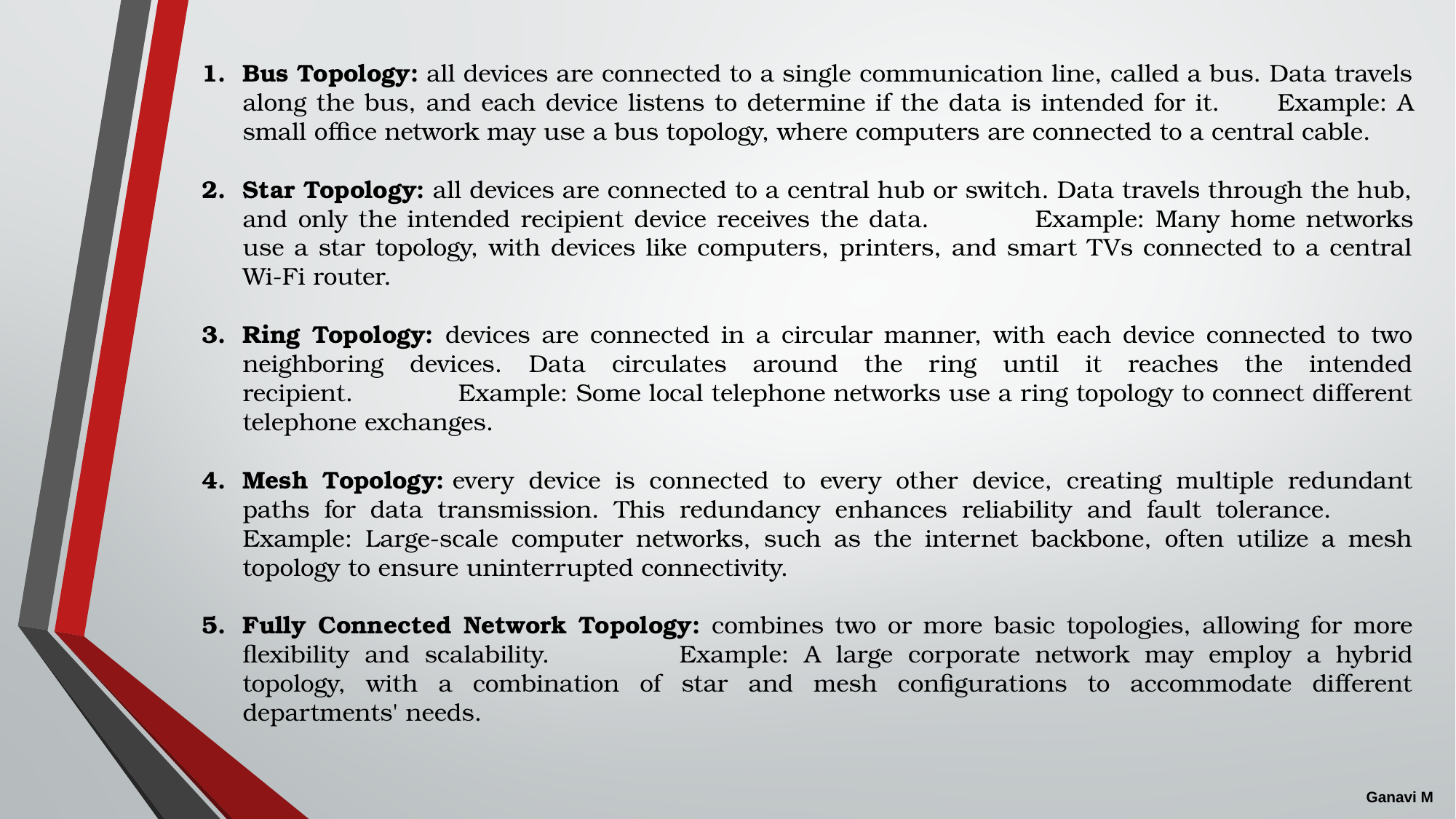

Bus Topology: all devices are connected to a single communication line, called a bus. Data travels along the bus, and each device listens to determine if the data is intended for it.   Example: A small office network may use a bus topology, where computers are connected to a central cable.

Star Topology: all devices are connected to a central hub or switch. Data travels through the hub, and only the intended recipient device receives the data.     Example: Many home networks use a star topology, with devices like computers, printers, and smart TVs connected to a central Wi-Fi router.

Ring Topology: devices are connected in a circular manner, with each device connected to two neighboring devices. Data circulates around the ring until it reaches the intended recipient.     Example: Some local telephone networks use a ring topology to connect different telephone exchanges.

Mesh Topology: every device is connected to every other device, creating multiple redundant paths for data transmission. This redundancy enhances reliability and fault tolerance.    Example: Large-scale computer networks, such as the internet backbone, often utilize a mesh topology to ensure uninterrupted connectivity.

Fully Connected Network Topology: combines two or more basic topologies, allowing for more flexibility and scalability.      Example: A large corporate network may employ a hybrid topology, with a combination of star and mesh configurations to accommodate different departments' needs.

Ganavi M